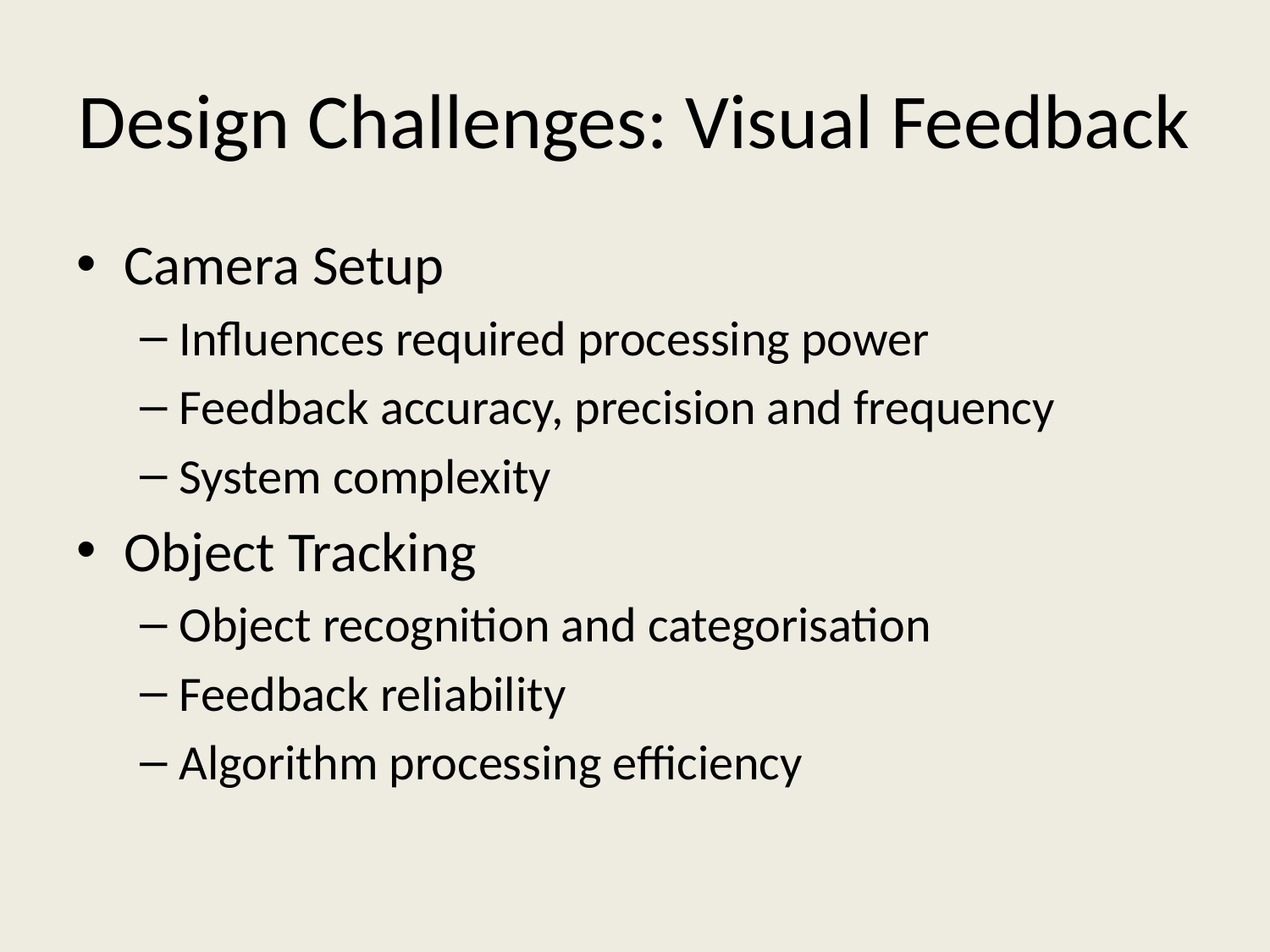

# Design Challenges: Visual Feedback
Camera Setup
Influences required processing power
Feedback accuracy, precision and frequency
System complexity
Object Tracking
Object recognition and categorisation
Feedback reliability
Algorithm processing efficiency